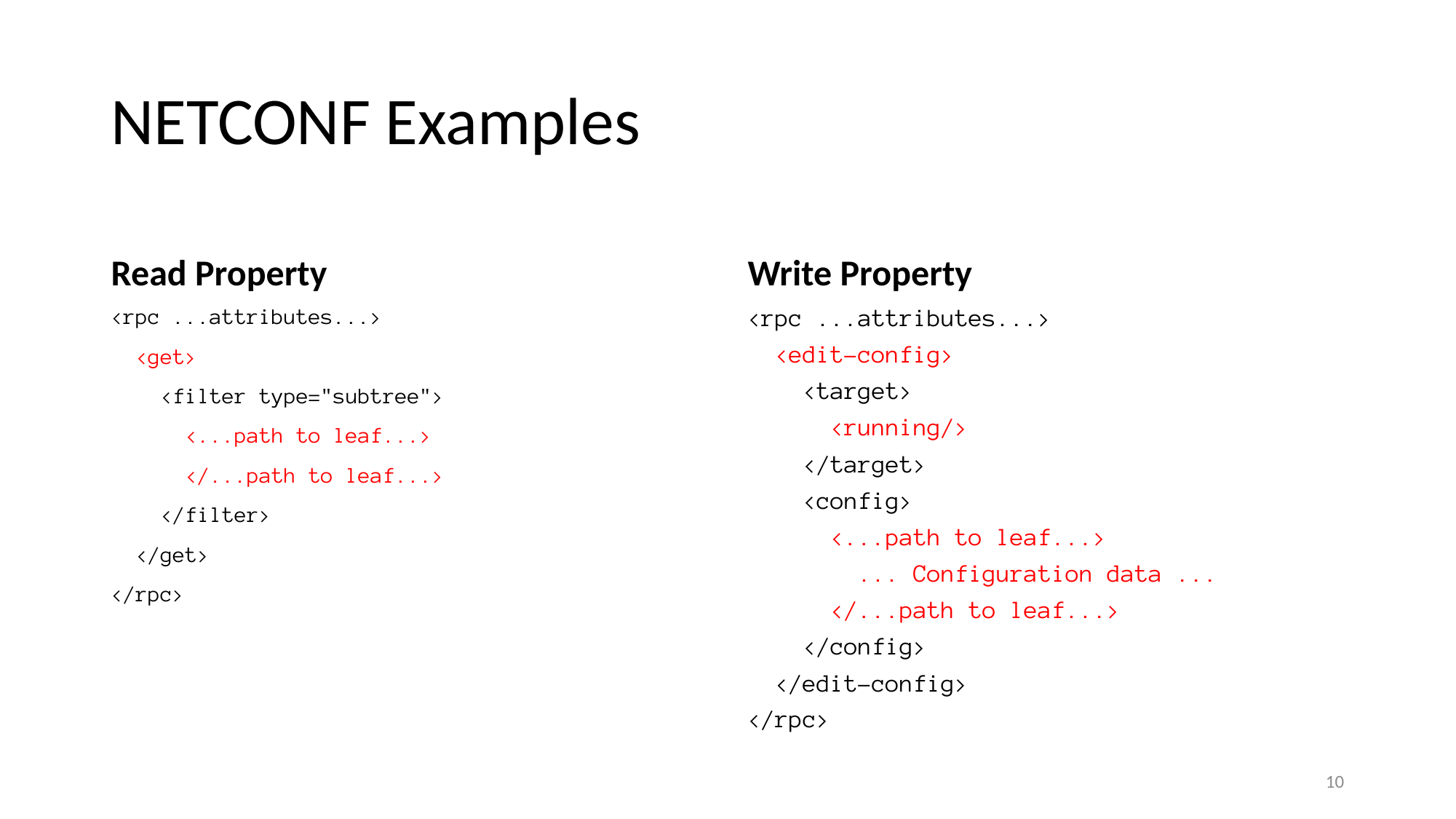

# NETCONF Examples
Read Property
Write Property
<rpc ...attributes...>
  <get>
    <filter type="subtree">
      <...path to leaf...>
      </...path to leaf...>
    </filter>
  </get>
</rpc>
<rpc ...attributes...>
  <edit-config>
    <target>
      <running/>
    </target>
    <config>
      <...path to leaf...>
        ... Configuration data ...
      </...path to leaf...>
    </config>
  </edit-config>
</rpc>
10